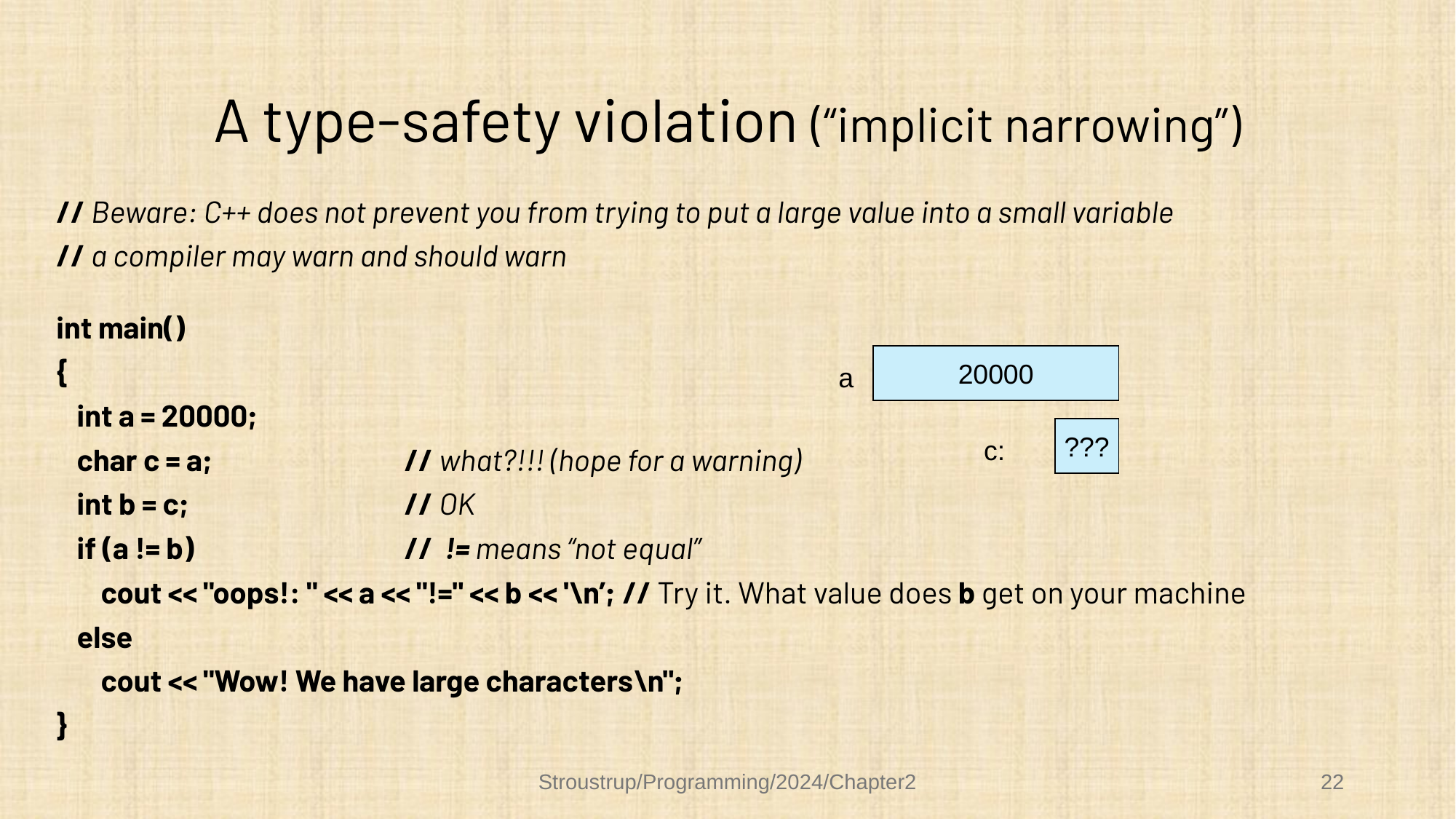

# A type-safety violation (“implicit narrowing”)
// Beware: C++ does not prevent you from trying to put a large value into a small variable
// a compiler may warn and should warn

int main()
{
	int a = 20000;
	char c = a;		// what?!!! (hope for a warning)
	int b = c; 		// OK
	if (a != b)	    	//  != means “not equal”
	    cout << "oops!: " << a << "!=" << b << '\n’;	// Try it. What value does b get on your machine
	else
	    cout << "Wow! We have large characters\n";
}

20000
a
???
c:
Stroustrup/Programming/2024/Chapter2
22